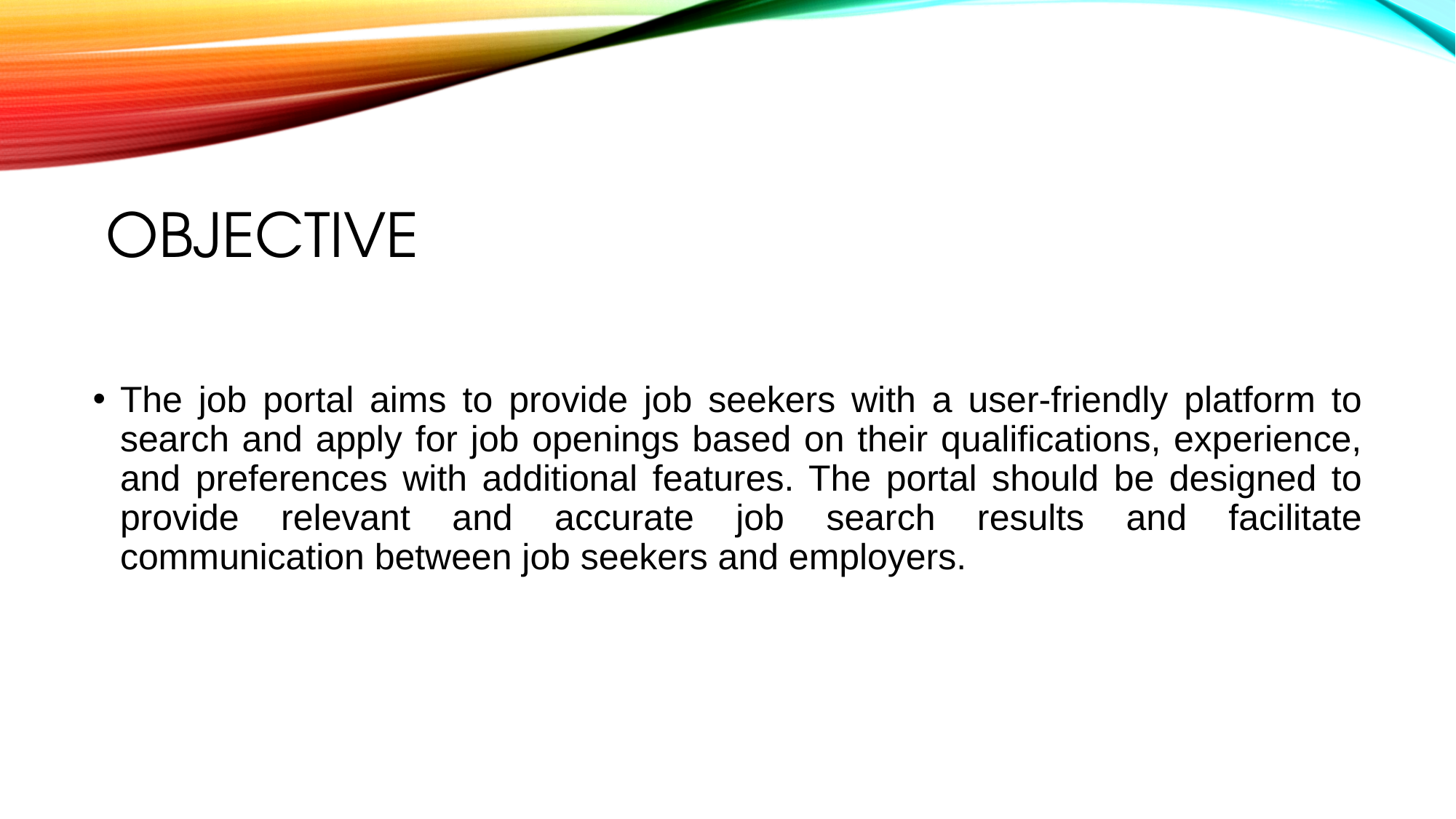

# Objective

The job portal aims to provide job seekers with a user-friendly platform to search and apply for job openings based on their qualifications, experience, and preferences with additional features. The portal should be designed to provide relevant and accurate job search results and facilitate communication between job seekers and employers.